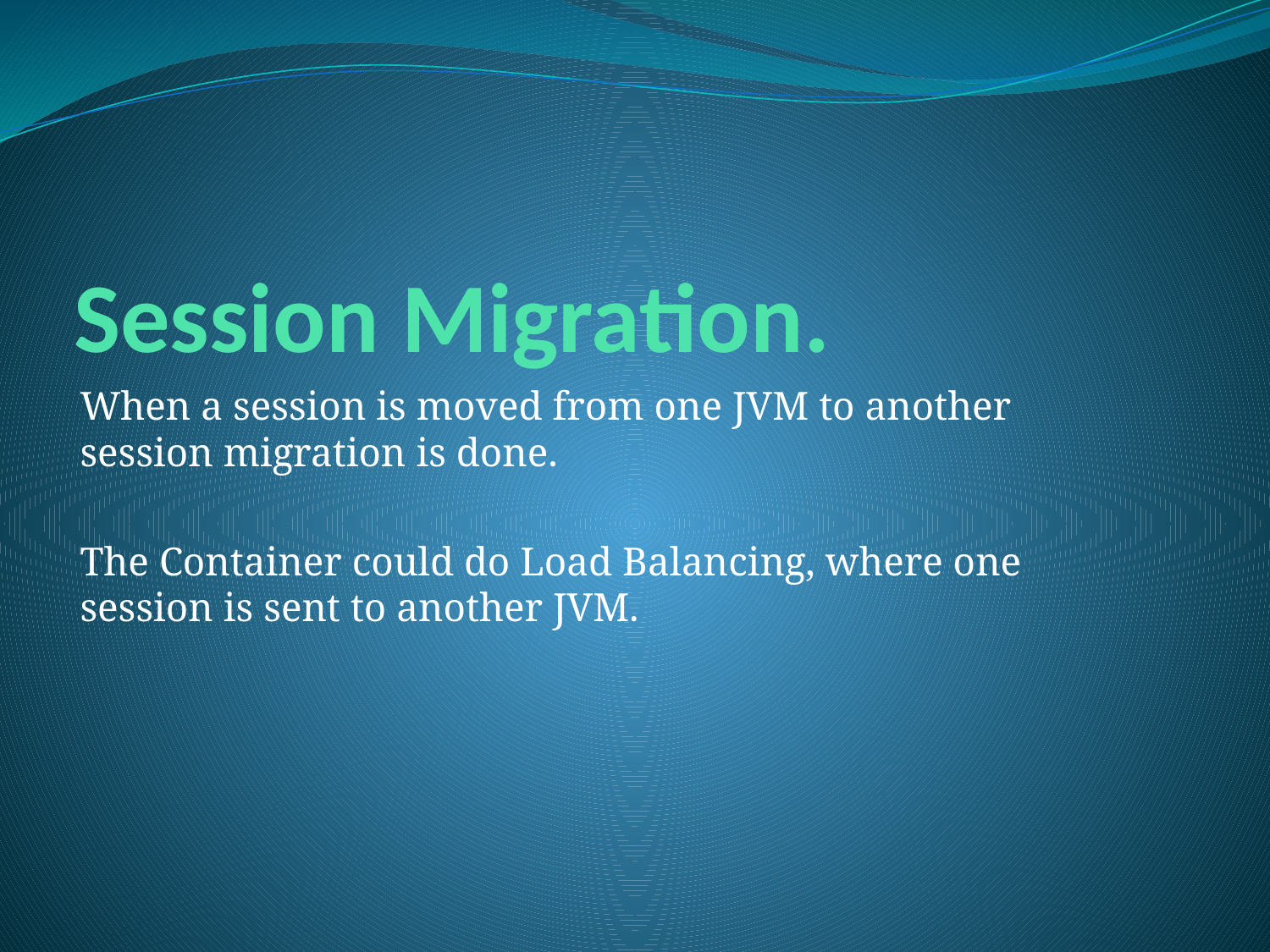

# Session Migration.
When a session is moved from one JVM to another session migration is done.

The Container could do Load Balancing, where one session is sent to another JVM.